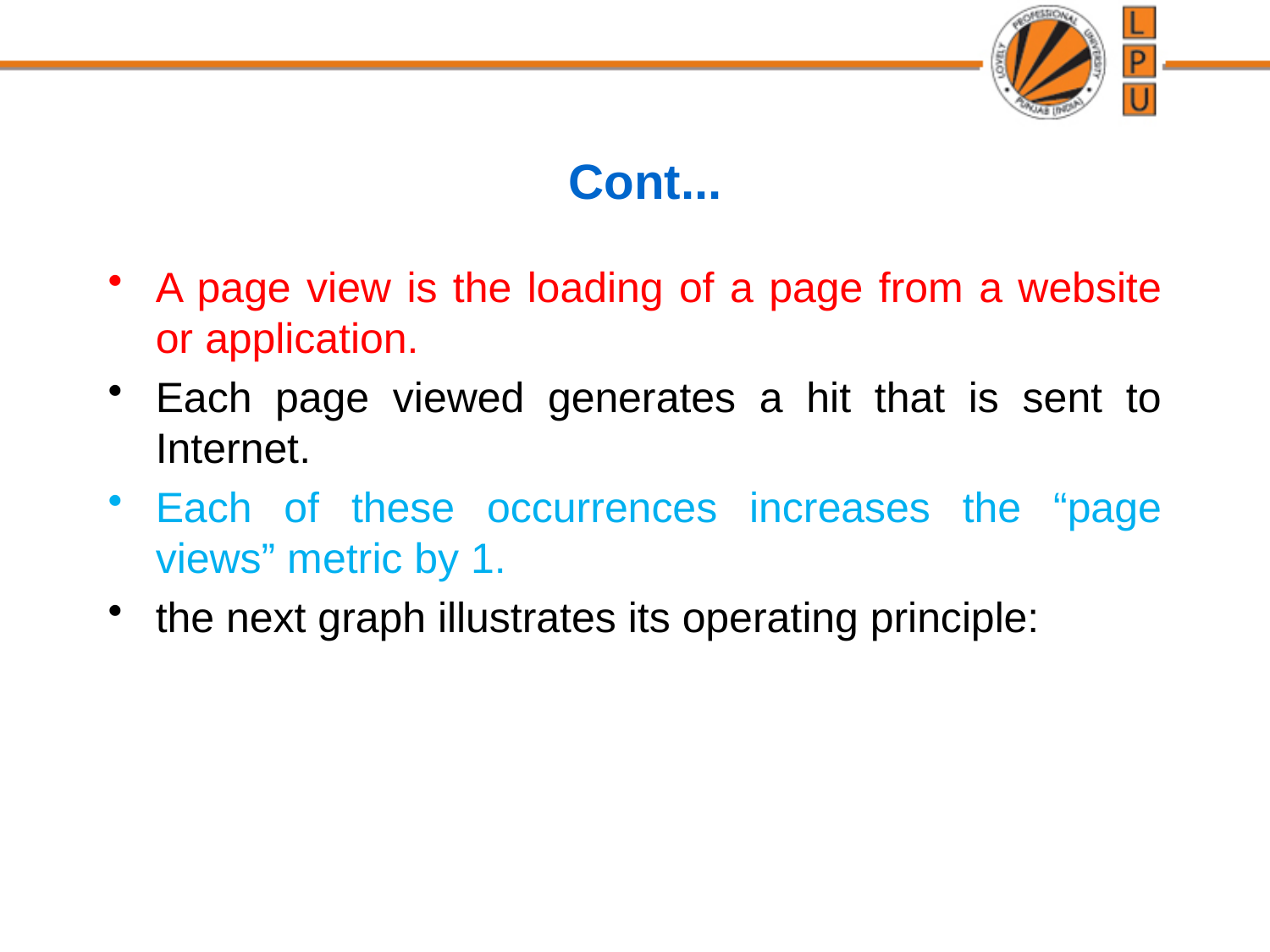

# Cont...
A page view is the loading of a page from a website or application.
Each page viewed generates a hit that is sent to Internet.
Each of these occurrences increases the “page views” metric by 1.
the next graph illustrates its operating principle: